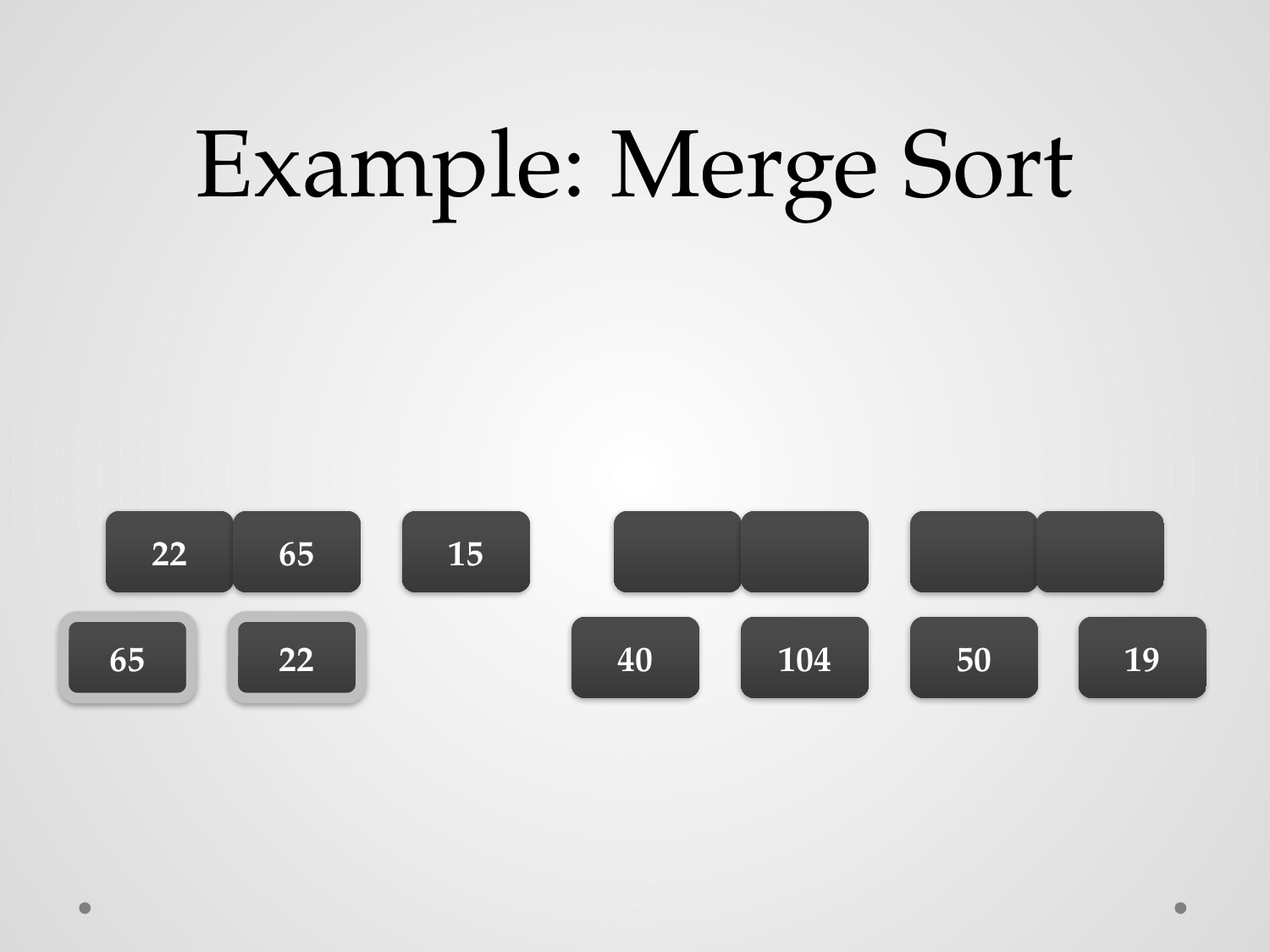

# Example: Merge Sort
22
65
15

65
22
40
104
50
19